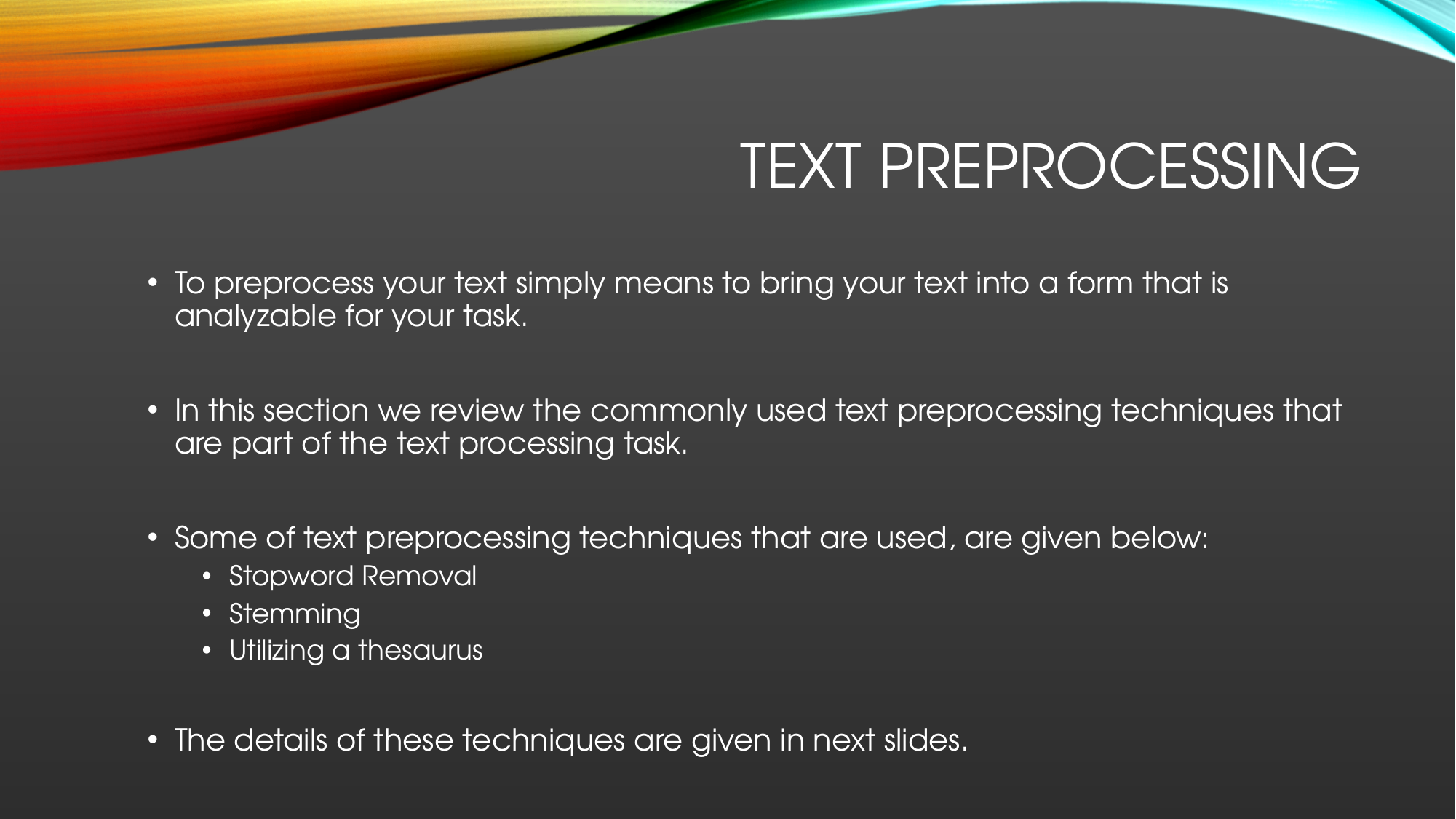

# Text Preprocessing
To preprocess your text simply means to bring your text into a form that is analyzable for your task.

In this section we review the commonly used text preprocessing techniques that are part of the text processing task.

Some of text preprocessing techniques that are used, are given below:
Stopword Removal
Stemming
Utilizing a thesaurus

The details of these techniques are given in next slides.